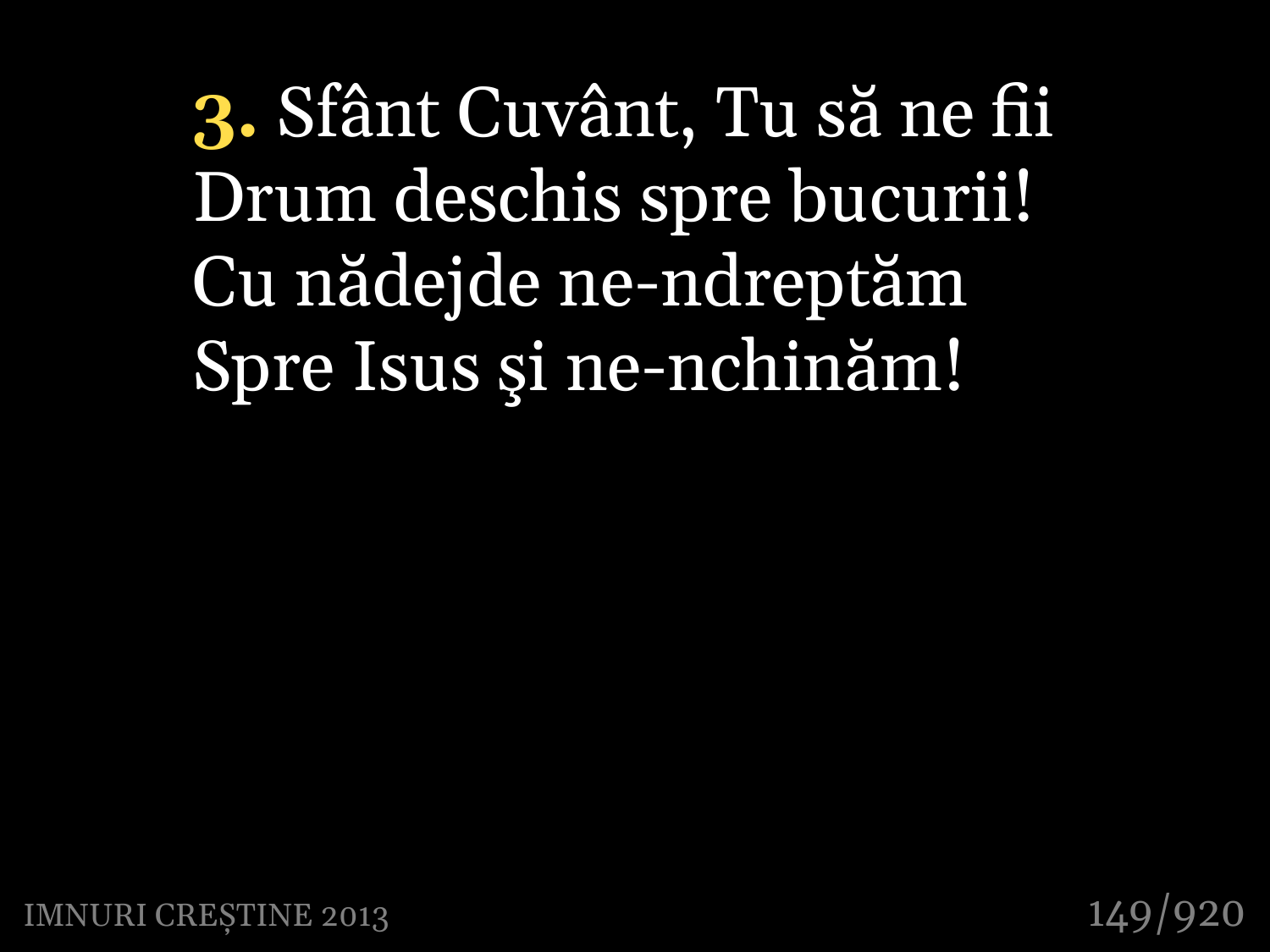

3. Sfânt Cuvânt, Tu să ne fii
Drum deschis spre bucurii!
Cu nădejde ne-ndreptăm
Spre Isus şi ne-nchinăm!
149/920
IMNURI CREȘTINE 2013